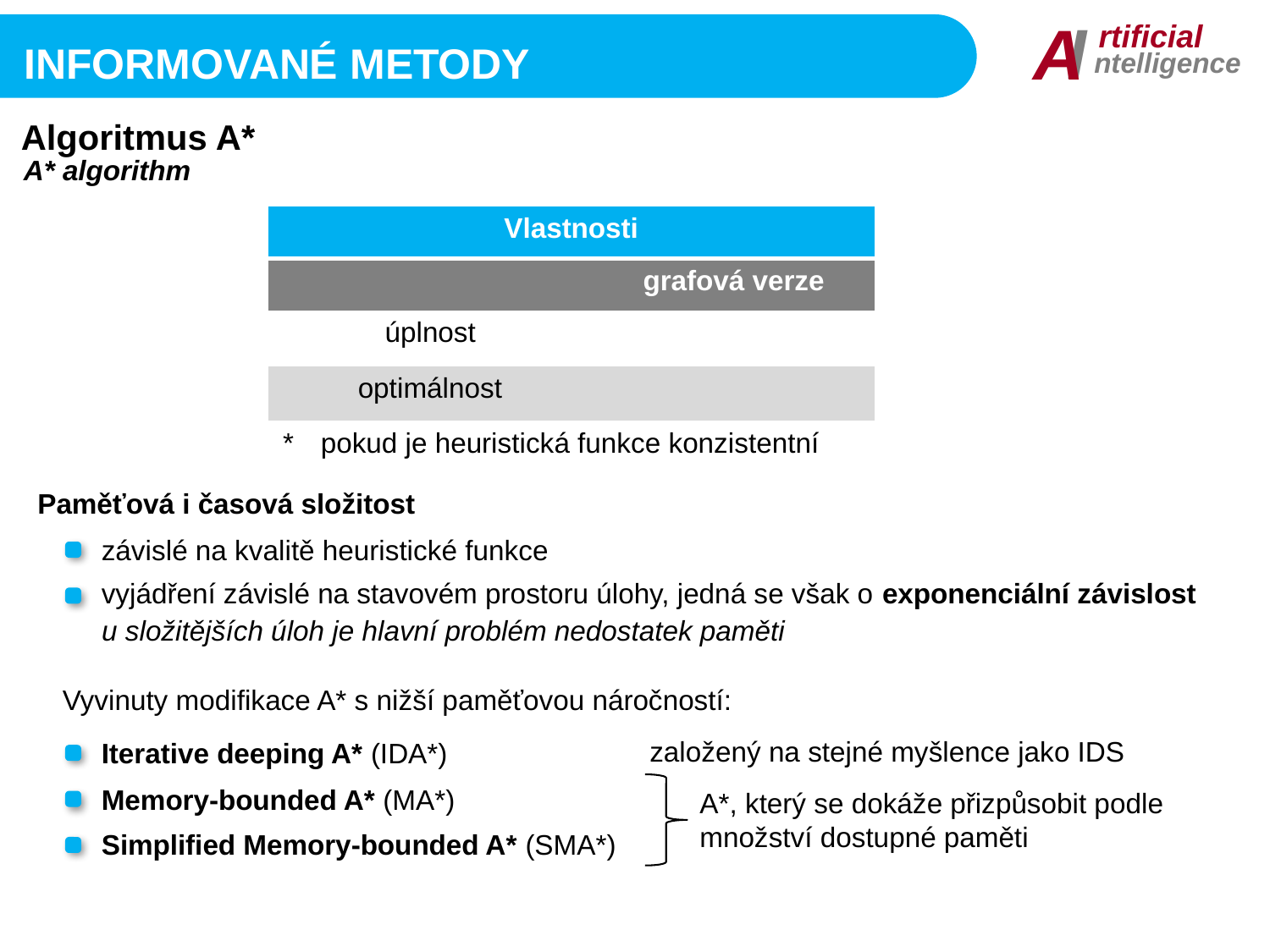

I
A
rtificial
ntelligence

informované metody
Algoritmus A*
A* algorithm
| Vlastnosti |  |
| --- | --- |
|  | grafová verze |
| úplnost | ANO |
| optimálnost | ANO\* |

*	pokud je heuristická funkce konzistentní
Paměťová i časová složitost
závislé na kvalitě heuristické funkce

vyjádření závislé na stavovém prostoru úlohy, jedná se však o exponenciální závislost

u složitějších úloh je hlavní problém nedostatek paměti
Vyvinuty modifikace A* s nižší paměťovou náročností:
založený na stejné myšlence jako IDS
Iterative deeping A* (IDA*)

Memory-bounded A* (MA*)
A*, který se dokáže přizpůsobit podle množství dostupné paměti

Simplified Memory-bounded A* (SMA*)